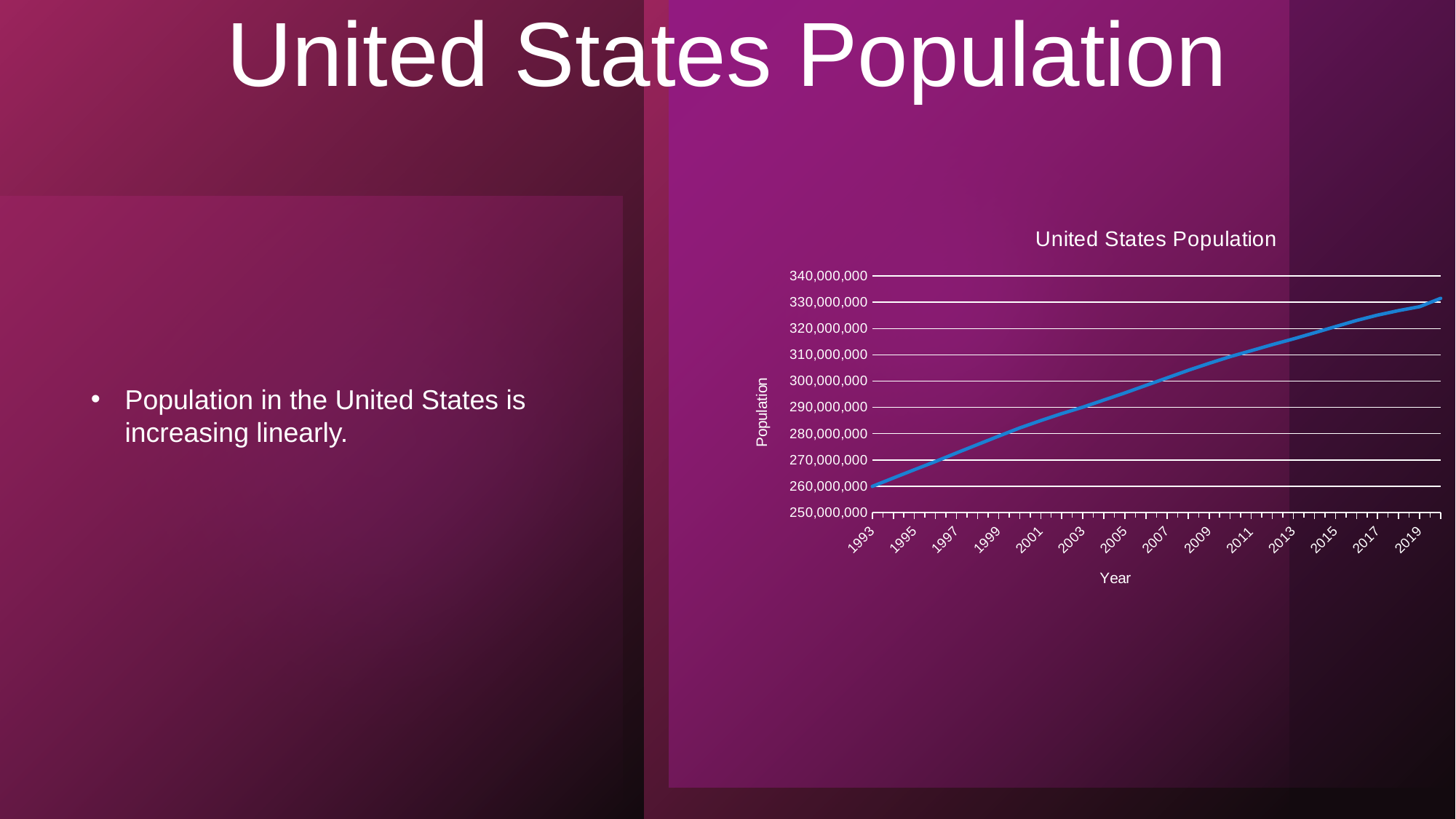

# United States Population

### Chart: United States Population

| Category | United States |
|---|---|
| 1993 | 259919000.0 |
| 1994 | 263126000.0 |
| 1995 | 266278000.0 |
| 1996 | 269394000.0 |
| 1997 | 272657000.0 |
| 1998 | 275854000.0 |
| 1999 | 279040000.0 |
| 2000 | 282162411.0 |
| 2001 | 284968955.0 |
| 2002 | 287625193.0 |
| 2003 | 290107933.0 |
| 2004 | 292805298.0 |
| 2005 | 295516599.0 |
| 2006 | 298379912.0 |
| 2007 | 301231207.0 |
| 2008 | 304093966.0 |
| 2009 | 306771529.0 |
| 2010 | 309327143.0 |
| 2011 | 311583481.0 |
| 2012 | 313877662.0 |
| 2013 | 316059947.0 |
| 2014 | 318386329.0 |
| 2015 | 320738994.0 |
| 2016 | 323071755.0 |
| 2017 | 325122128.0 |
| 2018 | 326838199.0 |
| 2019 | 328329953.0 |
| 2020 | 331511512.0 |
Population in the United States is increasing linearly.